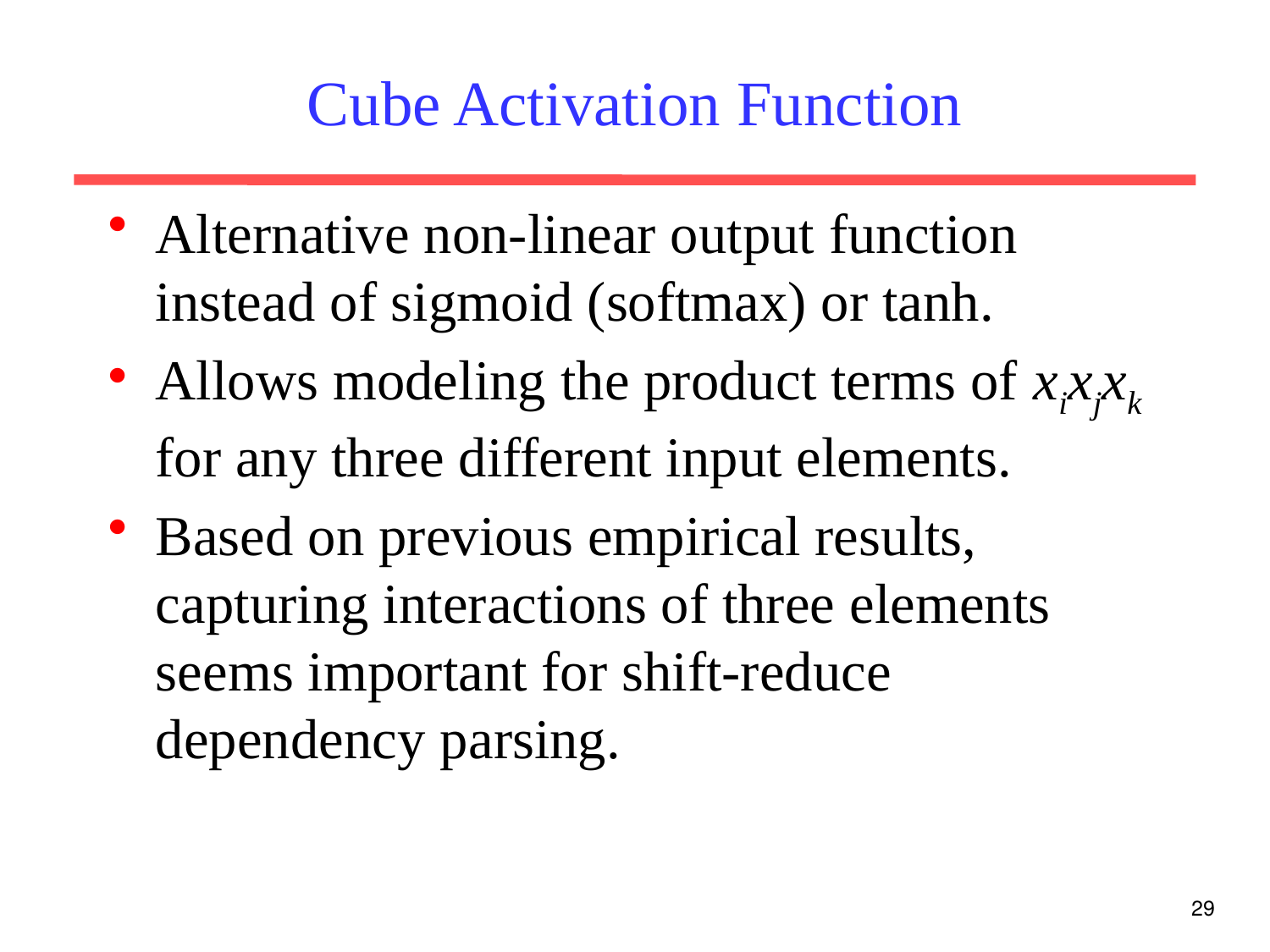

# Cube Activation Function
Alternative non-linear output function instead of sigmoid (softmax) or tanh.
Allows modeling the product terms of xixjxk for any three different input elements.
Based on previous empirical results, capturing interactions of three elements seems important for shift-reduce dependency parsing.
29